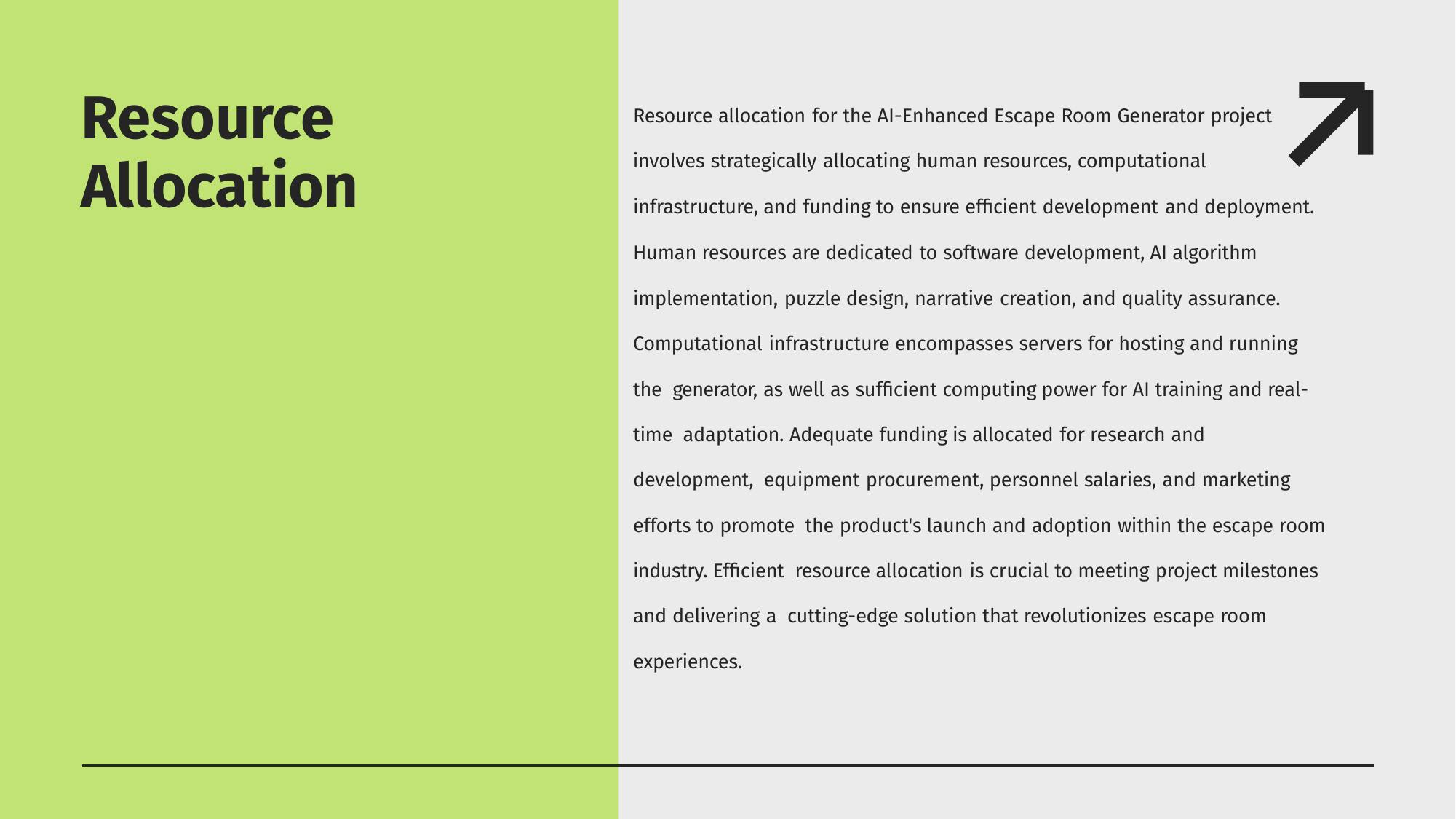

# Resource  Allocation
Resource allocation for the AI-Enhanced Escape Room Generator project
involves strategically allocating human resources, computational
infrastructure, and funding to ensure efficient development and deployment.
Human resources are dedicated to software development, AI algorithm

implementation, puzzle design, narrative creation, and quality assurance.
Computational infrastructure encompasses servers for hosting and running the  generator, as well as sufficient computing power for AI training and real-time  adaptation. Adequate funding is allocated for research and development,  equipment procurement, personnel salaries, and marketing efforts to promote  the product's launch and adoption within the escape room industry. Efficient  resource allocation is crucial to meeting project milestones and delivering a  cutting-edge solution that revolutionizes escape room experiences.